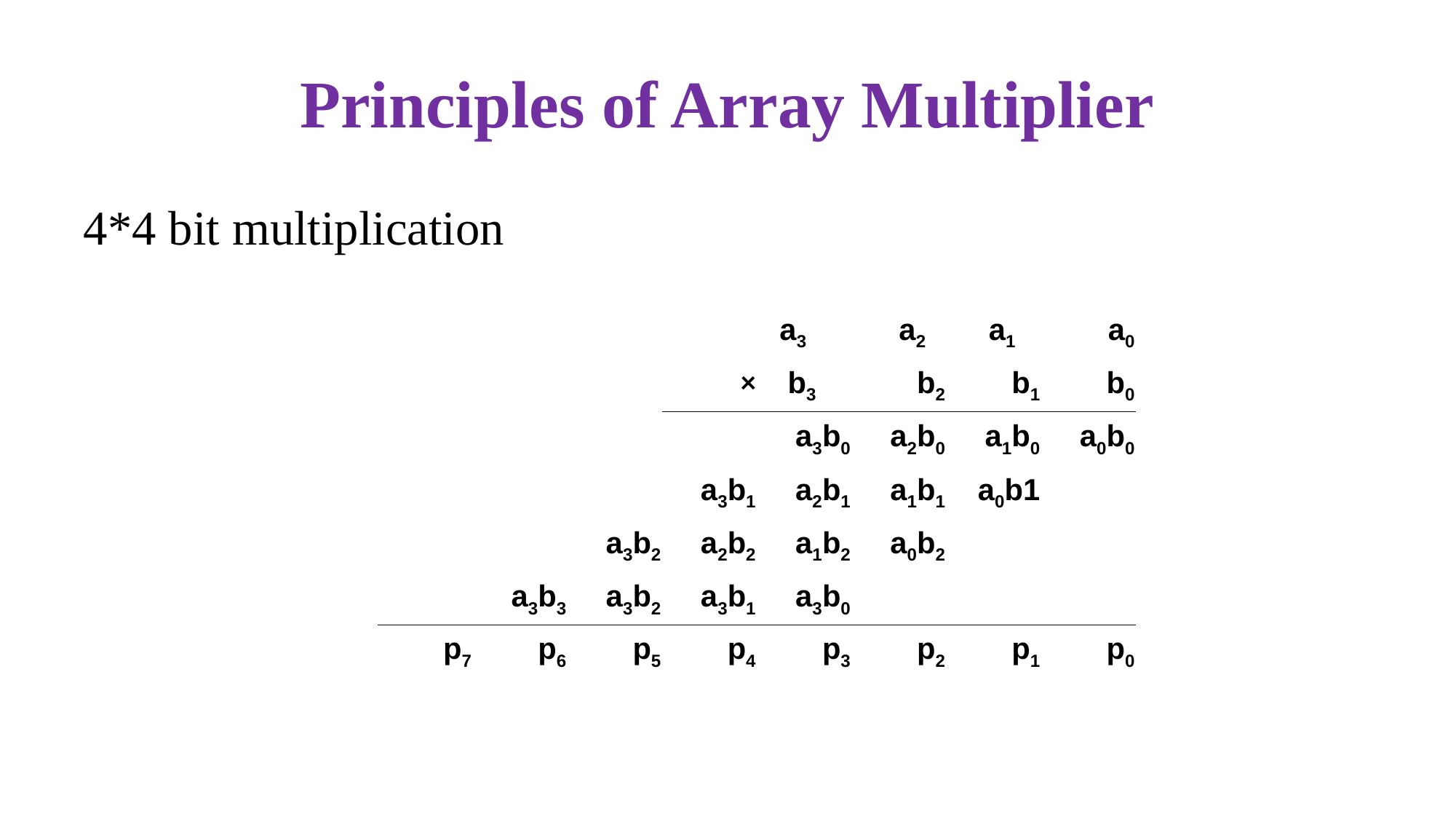

# Principles of Array Multiplier
4*4 bit multiplication
|  |  |  |  | a3 | a2 | a1 | a0 |
| --- | --- | --- | --- | --- | --- | --- | --- |
|  |  |  | × | b3 | b2 | b1 | b0 |
|  |  |  |  | a3b0 | a2b0 | a1b0 | a0b0 |
|  |  |  | a3b1 | a2b1 | a1b1 | a0b1 |  |
|  |  | a3b2 | a2b2 | a1b2 | a0b2 |  |  |
|  | a3b3 | a3b2 | a3b1 | a3b0 |  |  |  |
| p7 | p6 | p5 | p4 | p3 | p2 | p1 | p0 |